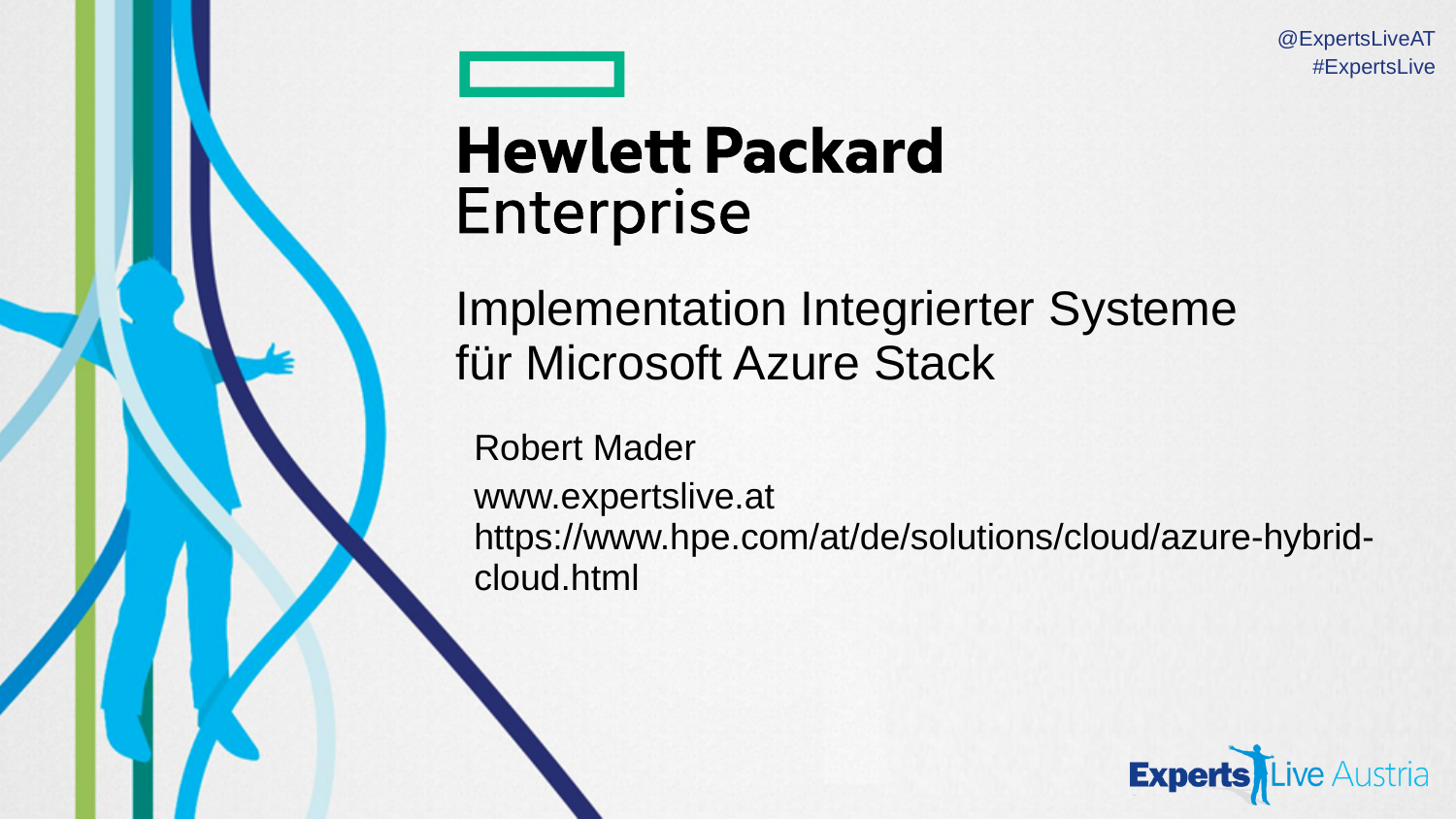

# Implementation Integrierter Systeme für Microsoft Azure Stack
Robert Mader
www.expertslive.at
https://www.hpe.com/at/de/solutions/cloud/azure-hybrid-cloud.html